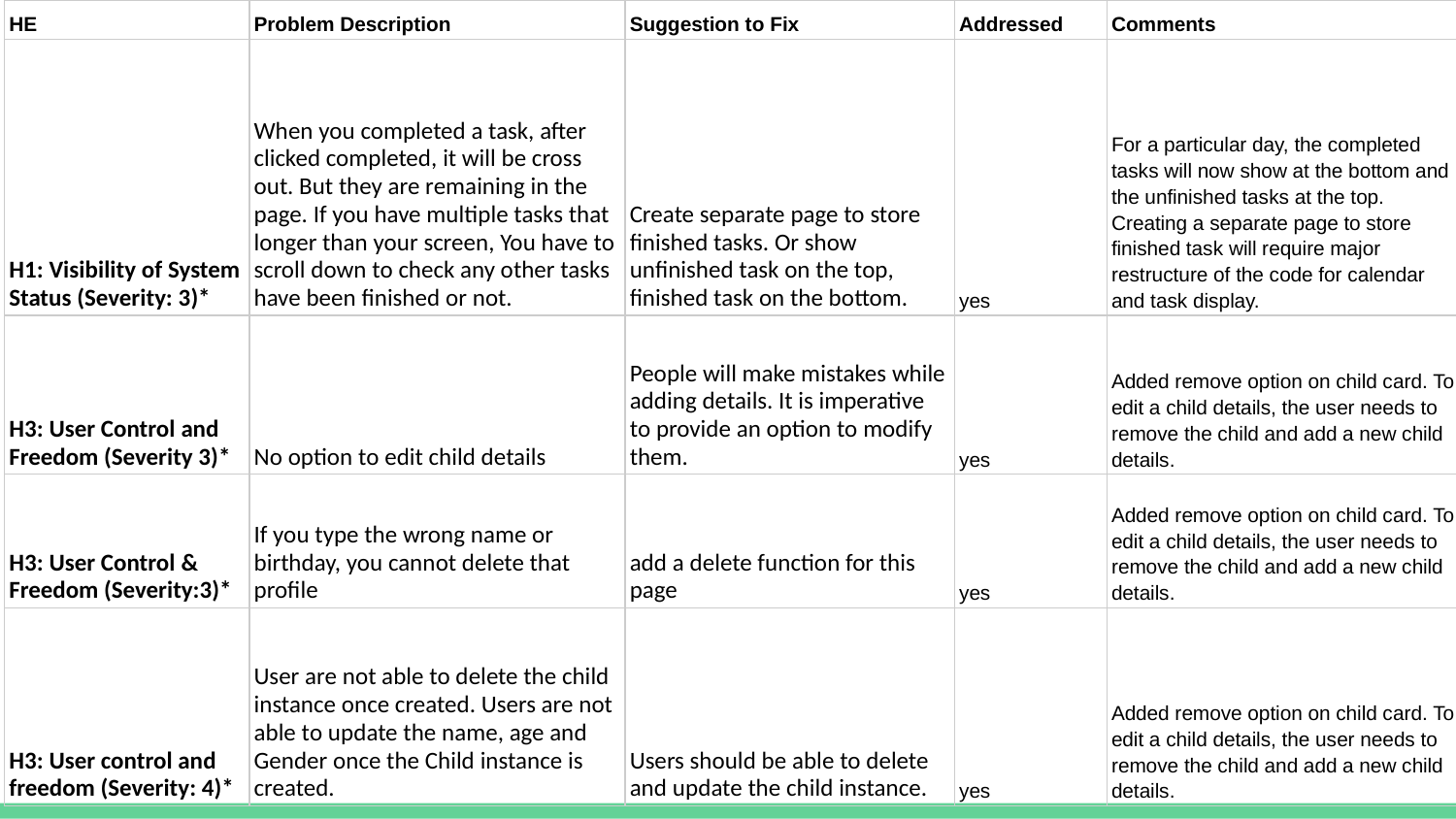

| HE | Problem Description | Suggestion to Fix | Addressed | Comments |
| --- | --- | --- | --- | --- |
| H1: Visibility of System Status (Severity: 3)\* | When you completed a task, after clicked completed, it will be cross out. But they are remaining in the page. If you have multiple tasks that longer than your screen, You have to scroll down to check any other tasks have been finished or not. | Create separate page to store finished tasks. Or show unfinished task on the top, finished task on the bottom. | yes | For a particular day, the completed tasks will now show at the bottom and the unfinished tasks at the top. Creating a separate page to store finished task will require major restructure of the code for calendar and task display. |
| H3: User Control and Freedom (Severity 3)\* | No option to edit child details | People will make mistakes while adding details. It is imperative to provide an option to modify them. | yes | Added remove option on child card. To edit a child details, the user needs to remove the child and add a new child details. |
| H3: User Control & Freedom (Severity:3)\* | If you type the wrong name or birthday, you cannot delete that profile | add a delete function for this page | yes | Added remove option on child card. To edit a child details, the user needs to remove the child and add a new child details. |
| H3: User control and freedom (Severity: 4)\* | User are not able to delete the child instance once created. Users are not able to update the name, age and Gender once the Child instance is created. | Users should be able to delete and update the child instance. | yes | Added remove option on child card. To edit a child details, the user needs to remove the child and add a new child details. |